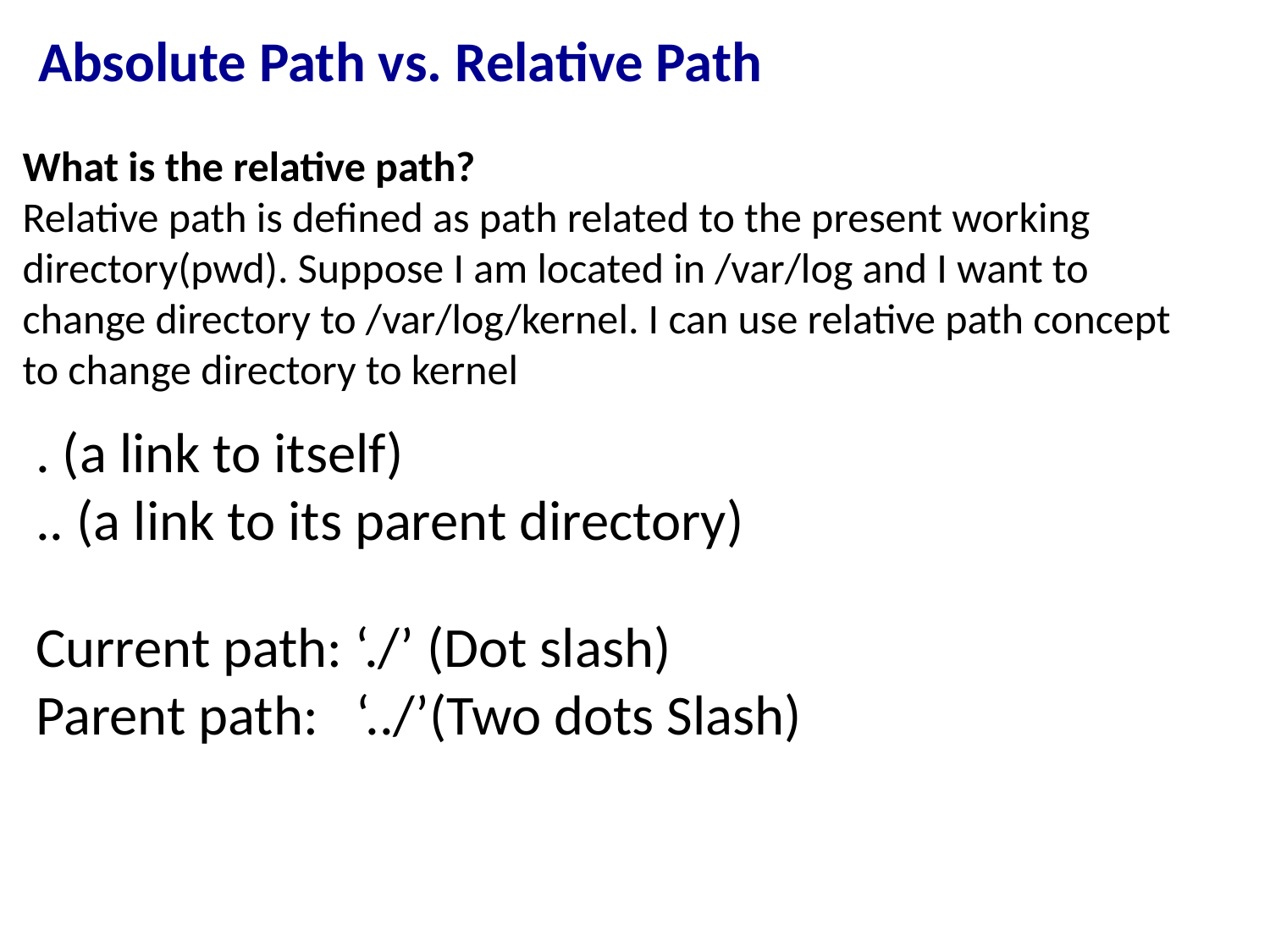

Absolute Path vs. Relative Path
What is the relative path?
Relative path is defined as path related to the present working directory(pwd). Suppose I am located in /var/log and I want to change directory to /var/log/kernel. I can use relative path concept to change directory to kernel
. (a link to itself)
.. (a link to its parent directory)
Current path: ‘./’ (Dot slash)
Parent path:   ‘../’(Two dots Slash)